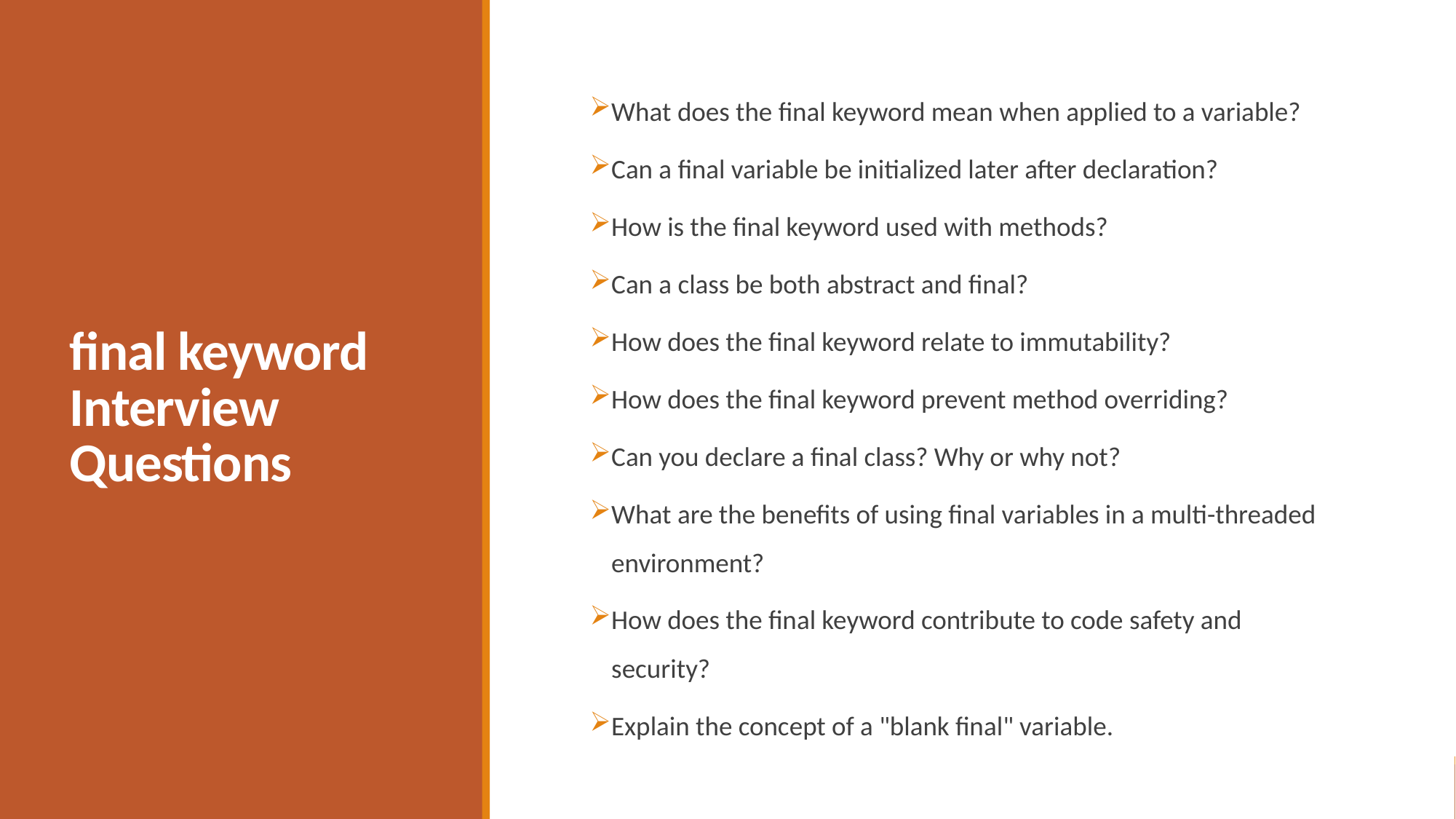

# final keyword Interview Questions
What does the final keyword mean when applied to a variable?
Can a final variable be initialized later after declaration?
How is the final keyword used with methods?
Can a class be both abstract and final?
How does the final keyword relate to immutability?
How does the final keyword prevent method overriding?
Can you declare a final class? Why or why not?
What are the benefits of using final variables in a multi-threaded environment?
How does the final keyword contribute to code safety and security?
Explain the concept of a "blank final" variable.